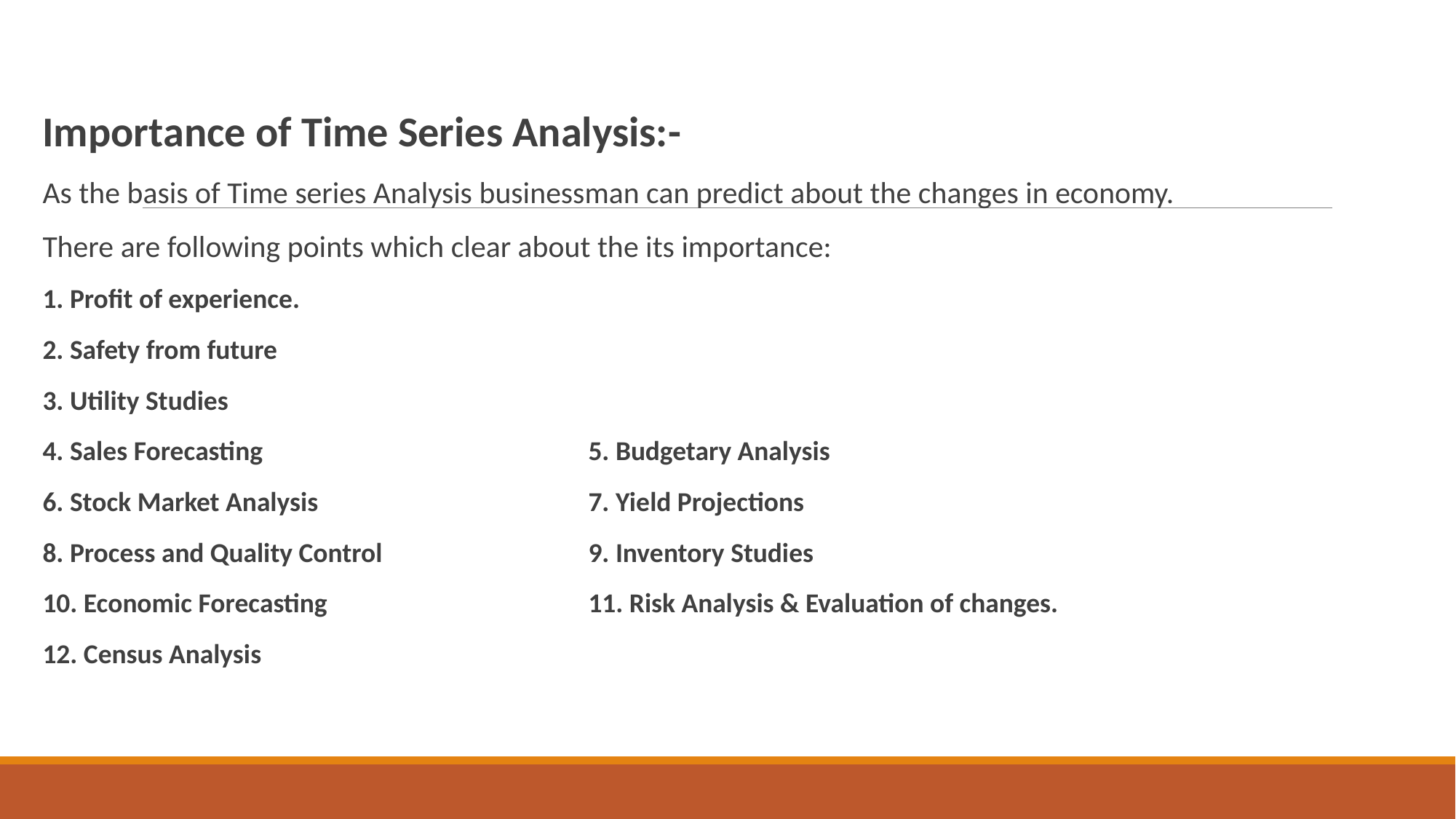

Importance of Time Series Analysis:-
As the basis of Time series Analysis businessman can predict about the changes in economy.
There are following points which clear about the its importance:
1. Profit of experience.
2. Safety from future
3. Utility Studies
4. Sales Forecasting 			5. Budgetary Analysis
6. Stock Market Analysis 			7. Yield Projections
8. Process and Quality Control		9. Inventory Studies
10. Economic Forecasting			11. Risk Analysis & Evaluation of changes.
12. Census Analysis